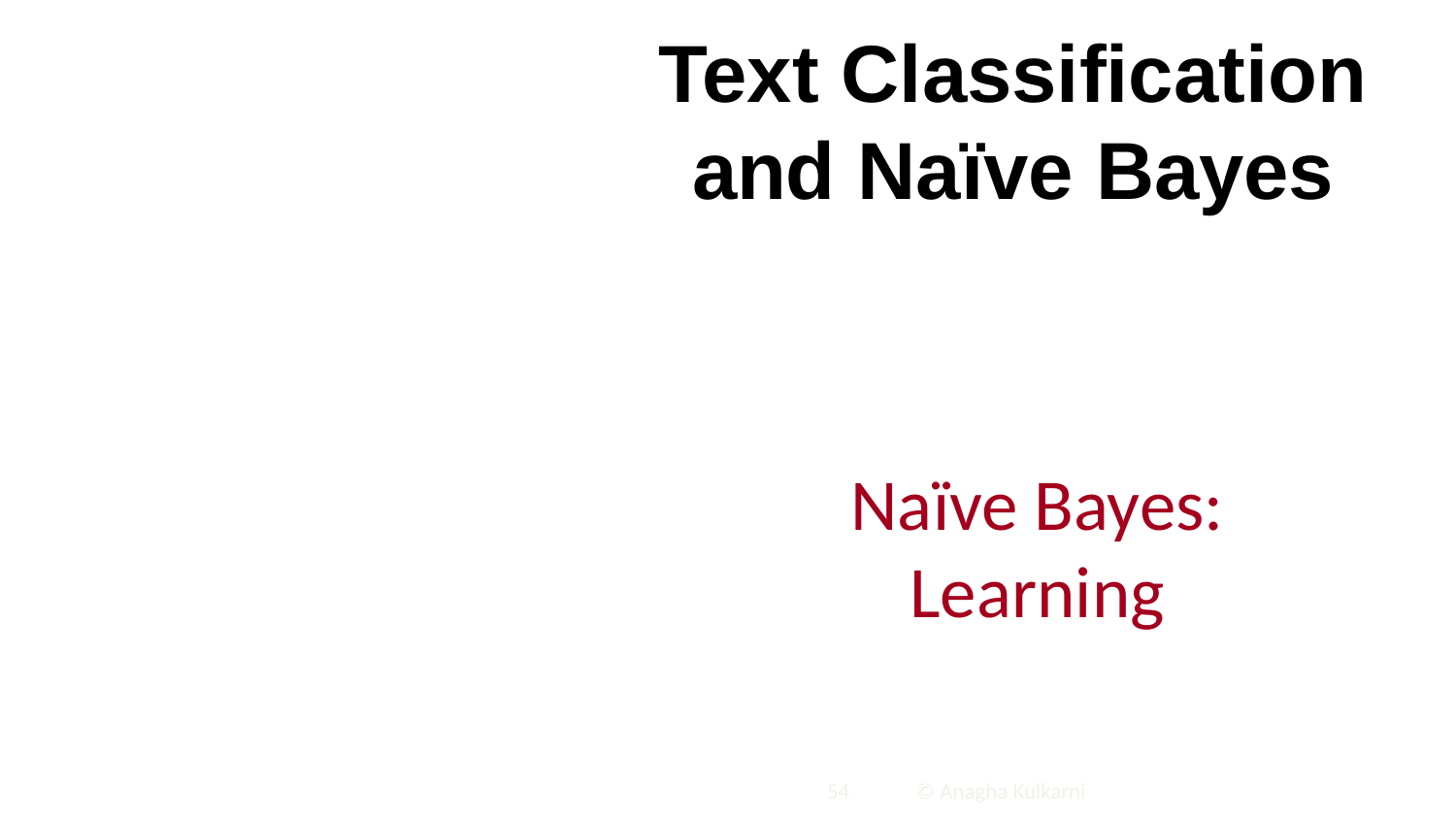

# Text Classification and Naïve Bayes
Naïve Bayes: Learning
54
© Anagha Kulkarni